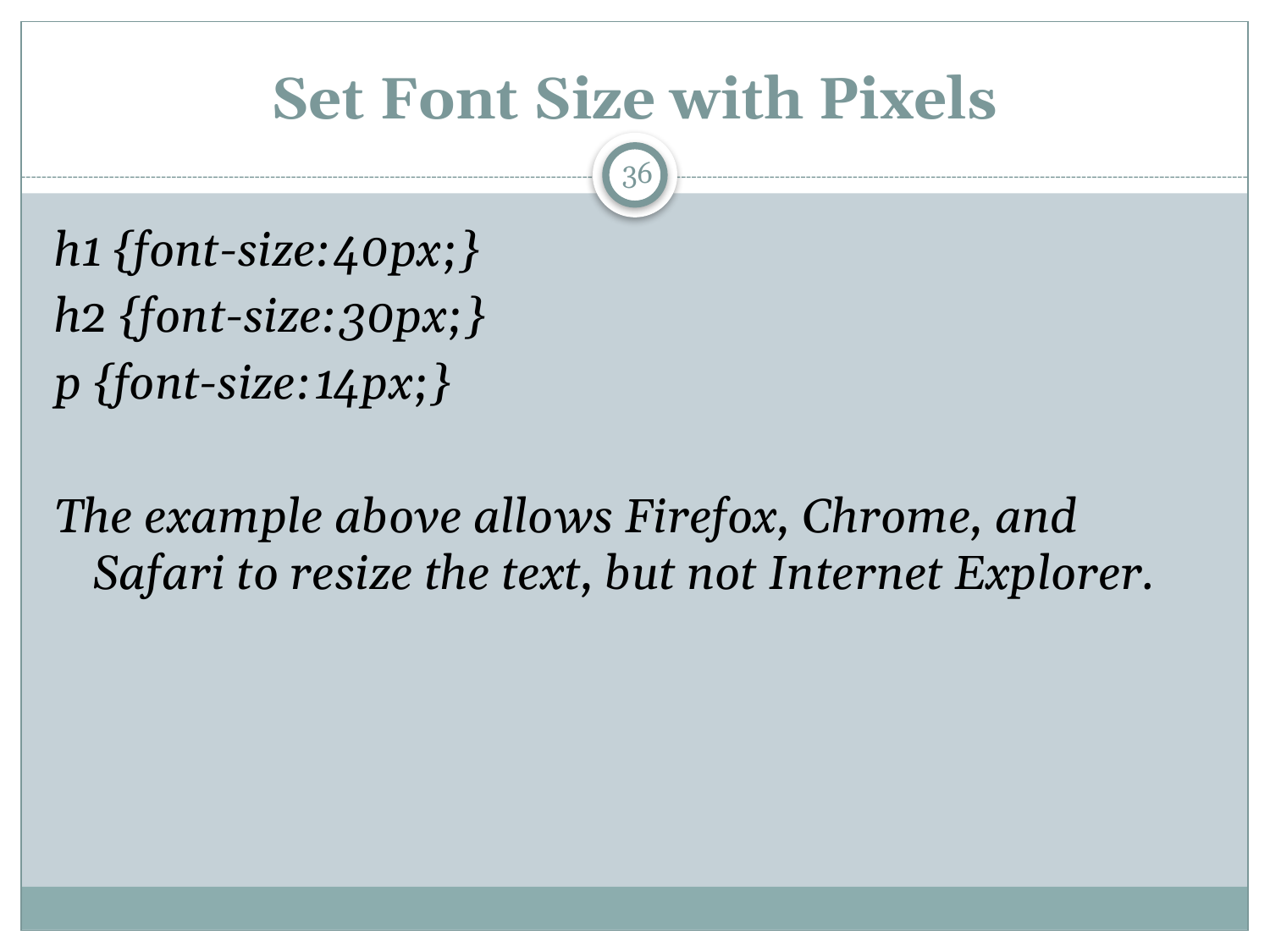

# Set Font Size with Pixels
36
h1 {font-size:40px;}
h2 {font-size:30px;}
p {font-size:14px;}

The example above allows Firefox, Chrome, and Safari to resize the text, but not Internet Explorer.